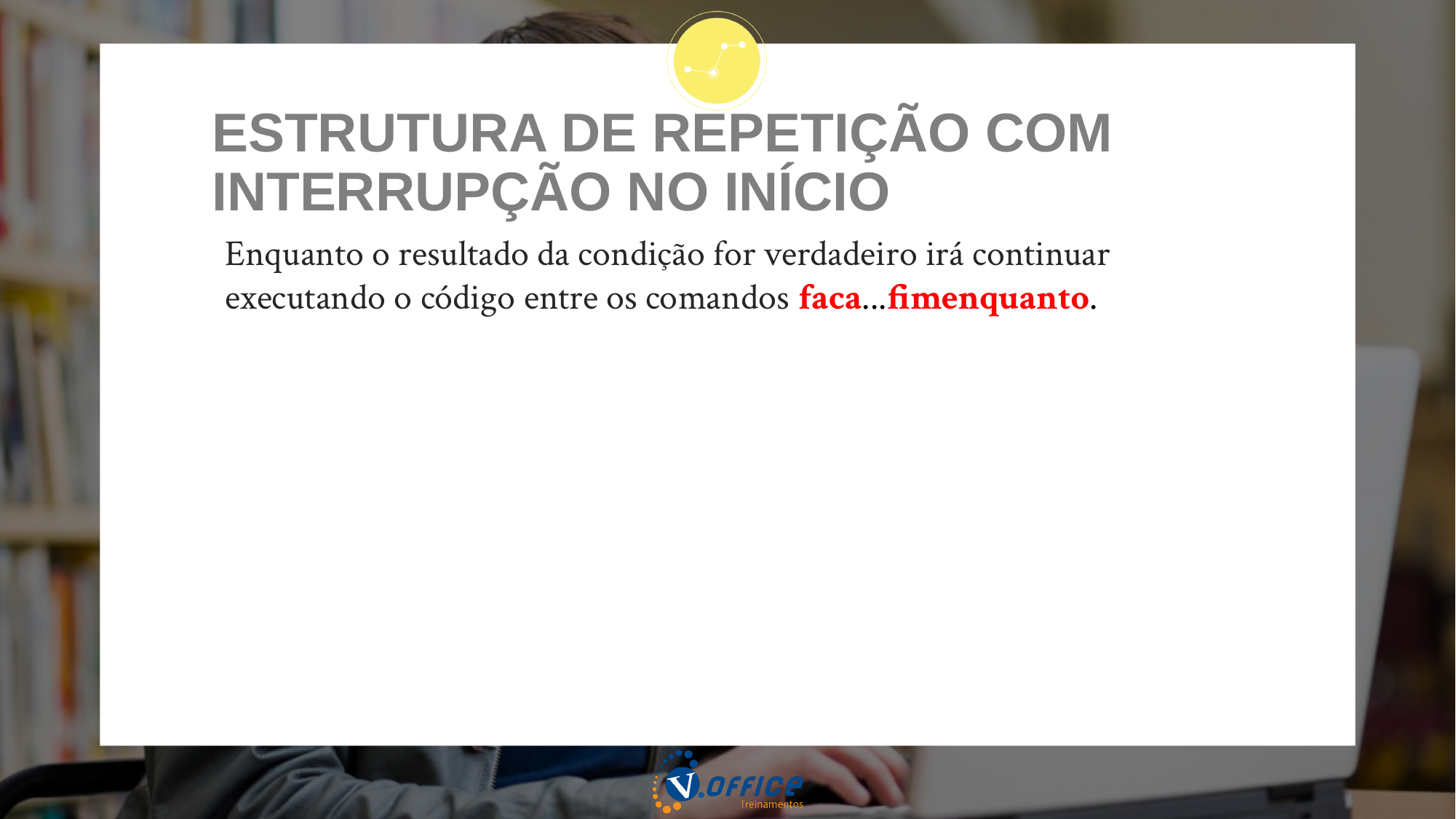

# ESTRUTURA DE REPETIÇÃO COM INTERRUPÇÃO NO INÍCIO
Enquanto o resultado da condição for verdadeiro irá continuar executando o código entre os comandos faca...fimenquanto.